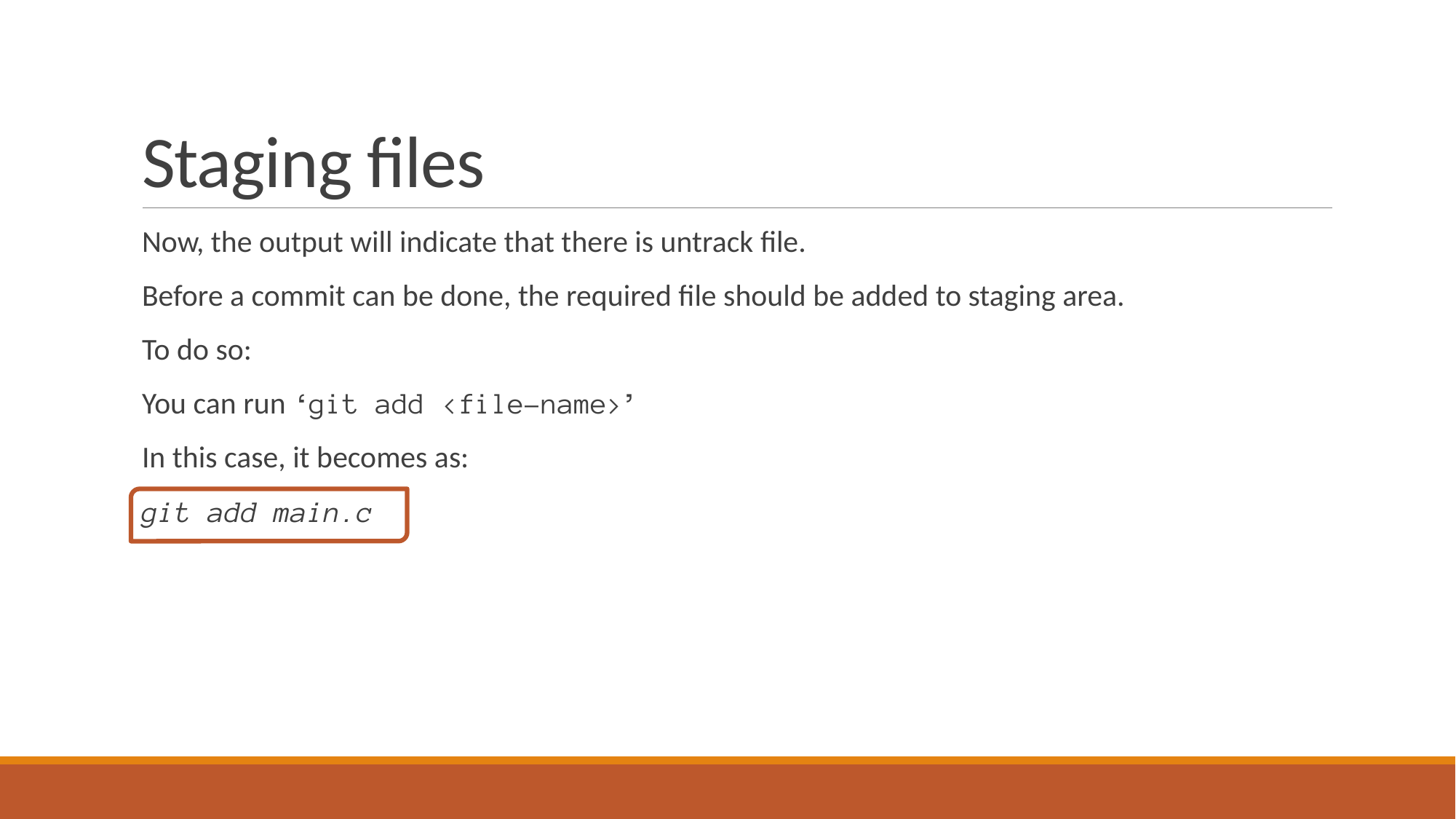

# Staging files
Now, the output will indicate that there is untrack file.
Before a commit can be done, the required file should be added to staging area.
To do so:
You can run ‘git add <file-name>’
In this case, it becomes as:
git add main.c